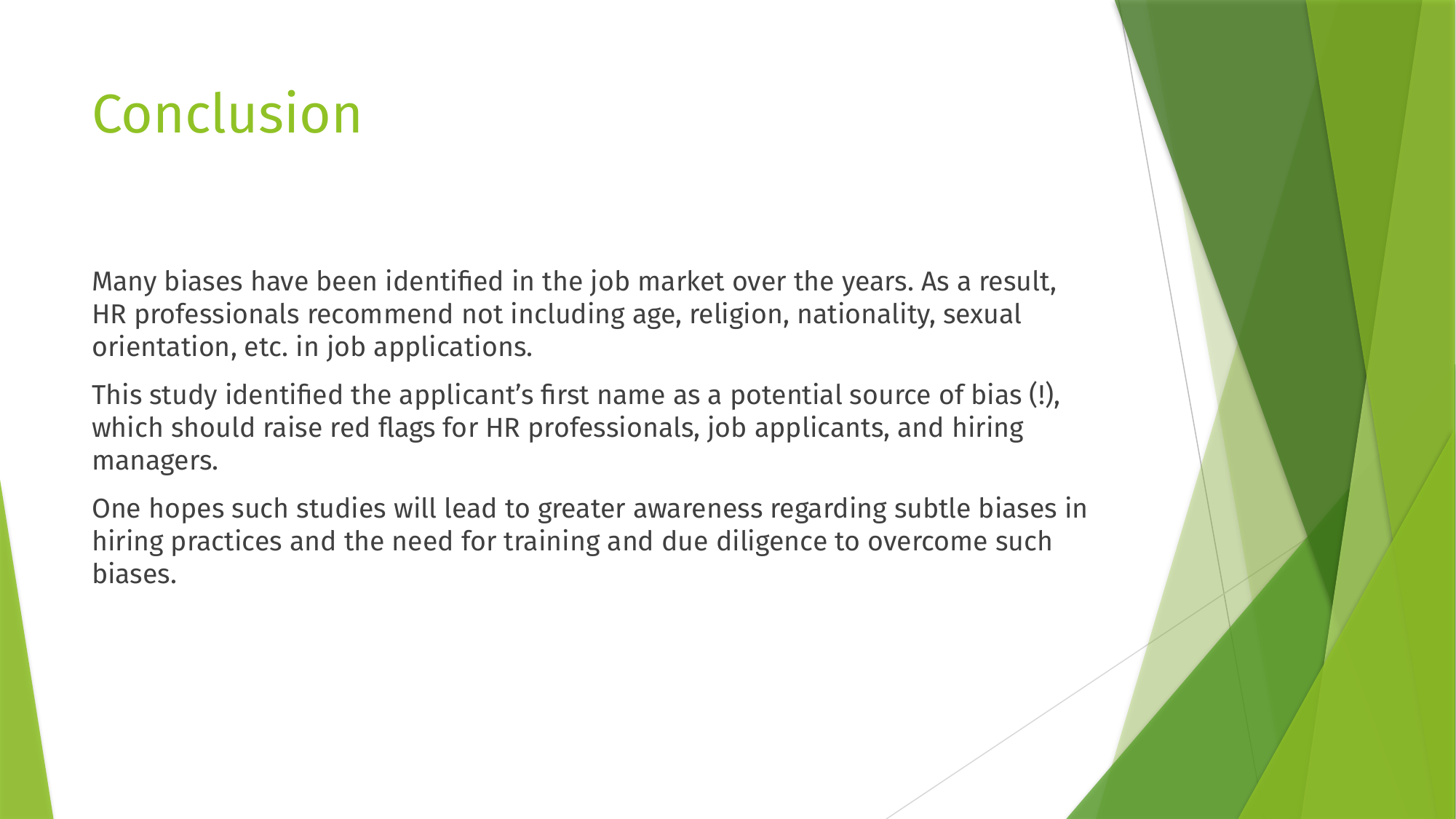

# Conclusion
Many biases have been identified in the job market over the years. As a result, HR professionals recommend not including age, religion, nationality, sexual orientation, etc. in job applications.
This study identified the applicant’s first name as a potential source of bias (!), which should raise red flags for HR professionals, job applicants, and hiring managers.
One hopes such studies will lead to greater awareness regarding subtle biases in hiring practices and the need for training and due diligence to overcome such biases.